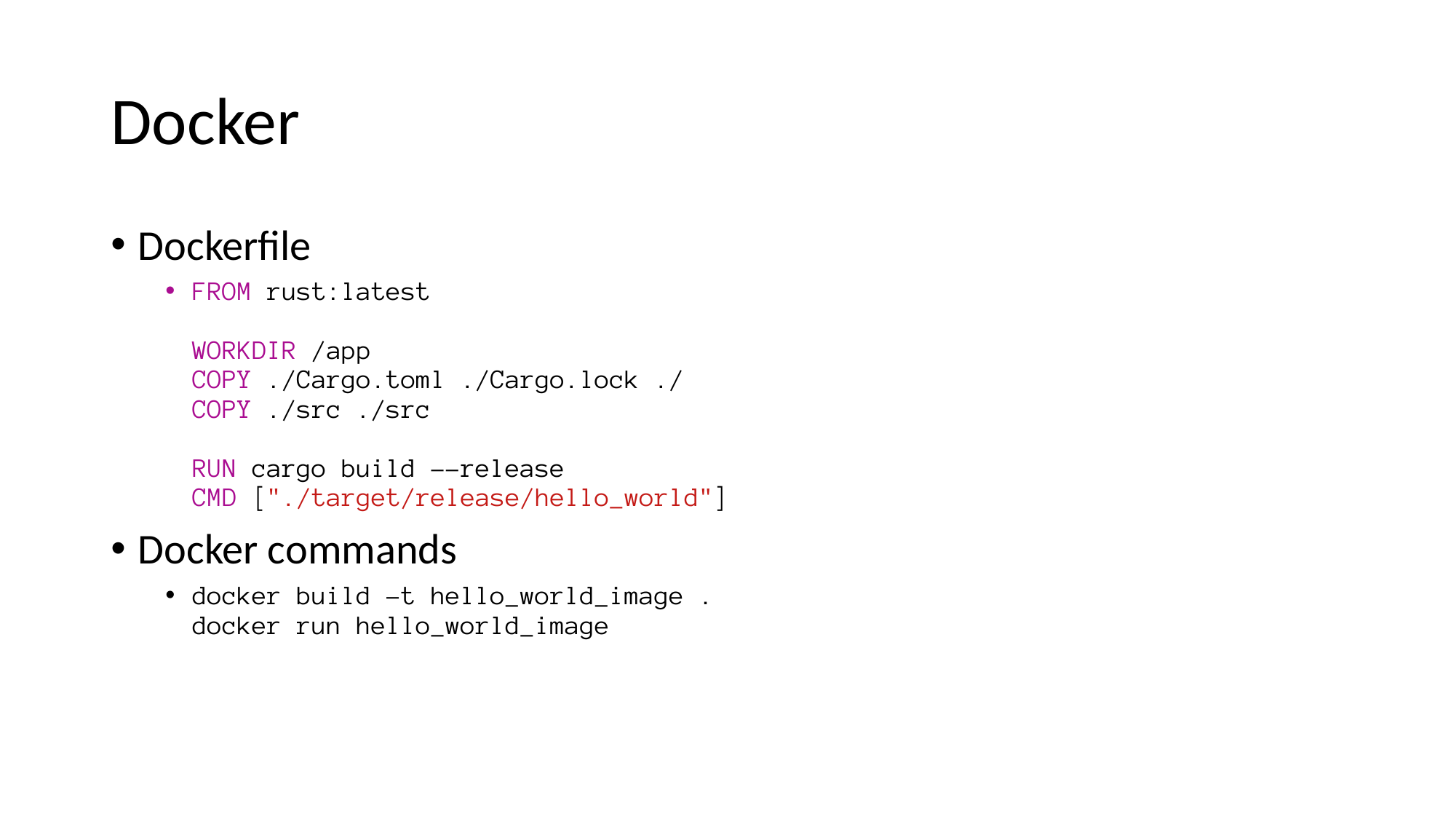

# Docker
Dockerfile
FROM rust:latest
WORKDIR /app
COPY ./Cargo.toml ./Cargo.lock ./
COPY ./src ./src
RUN cargo build --release
CMD ["./target/release/hello_world"]
Docker commands
docker build -t hello_world_image .
docker run hello_world_image